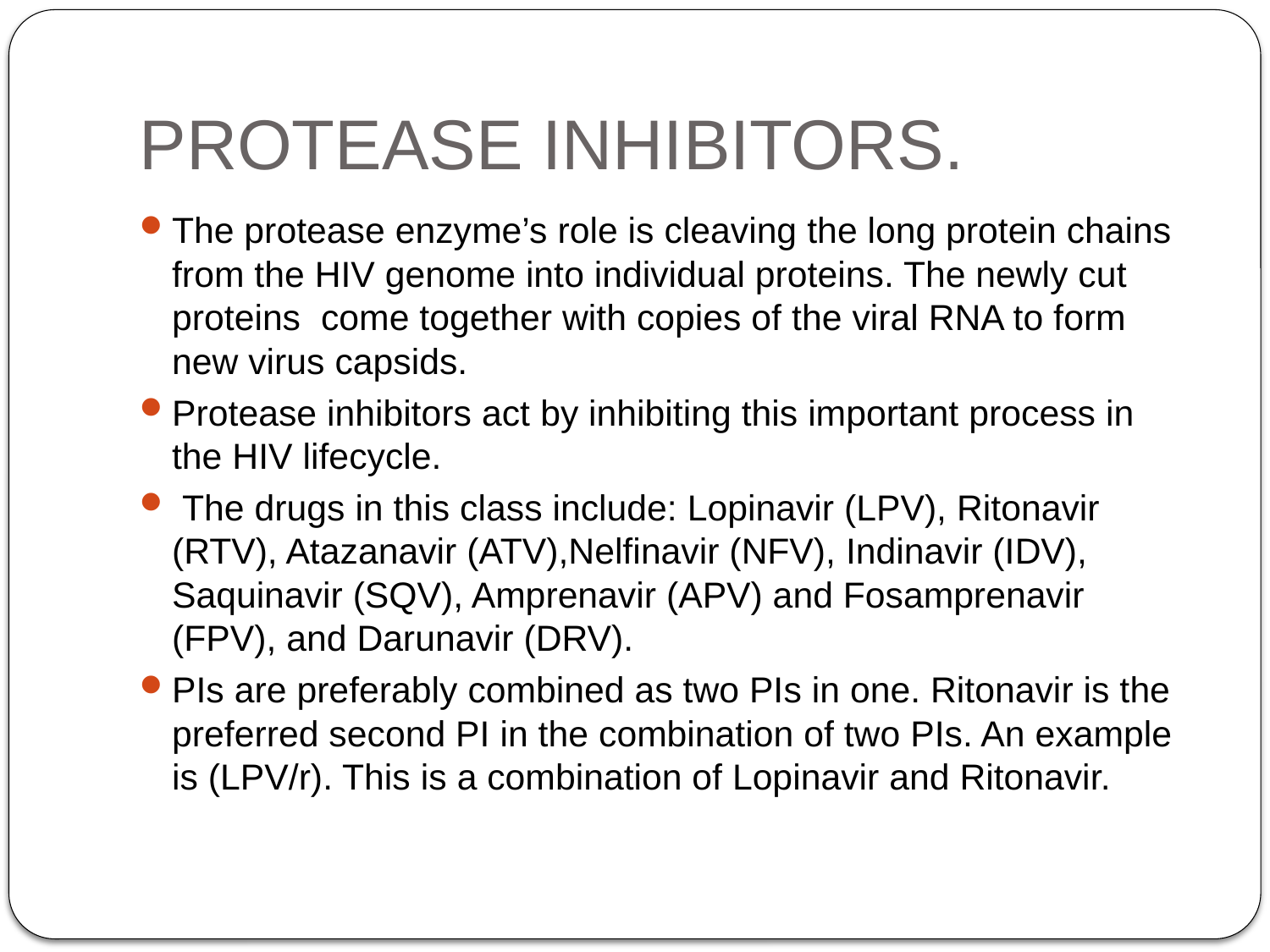

# PROTEASE INHIBITORS.
The protease enzyme’s role is cleaving the long protein chains from the HIV genome into individual proteins. The newly cut proteins  come together with copies of the viral RNA to form new virus capsids.
Protease inhibitors act by inhibiting this important process in the HIV lifecycle.
 The drugs in this class include: Lopinavir (LPV), Ritonavir (RTV), Atazanavir (ATV),Nelfinavir (NFV), Indinavir (IDV), Saquinavir (SQV), Amprenavir (APV) and Fosamprenavir (FPV), and Darunavir (DRV).
PIs are preferably combined as two PIs in one. Ritonavir is the preferred second PI in the combination of two PIs. An example is (LPV/r). This is a combination of Lopinavir and Ritonavir.